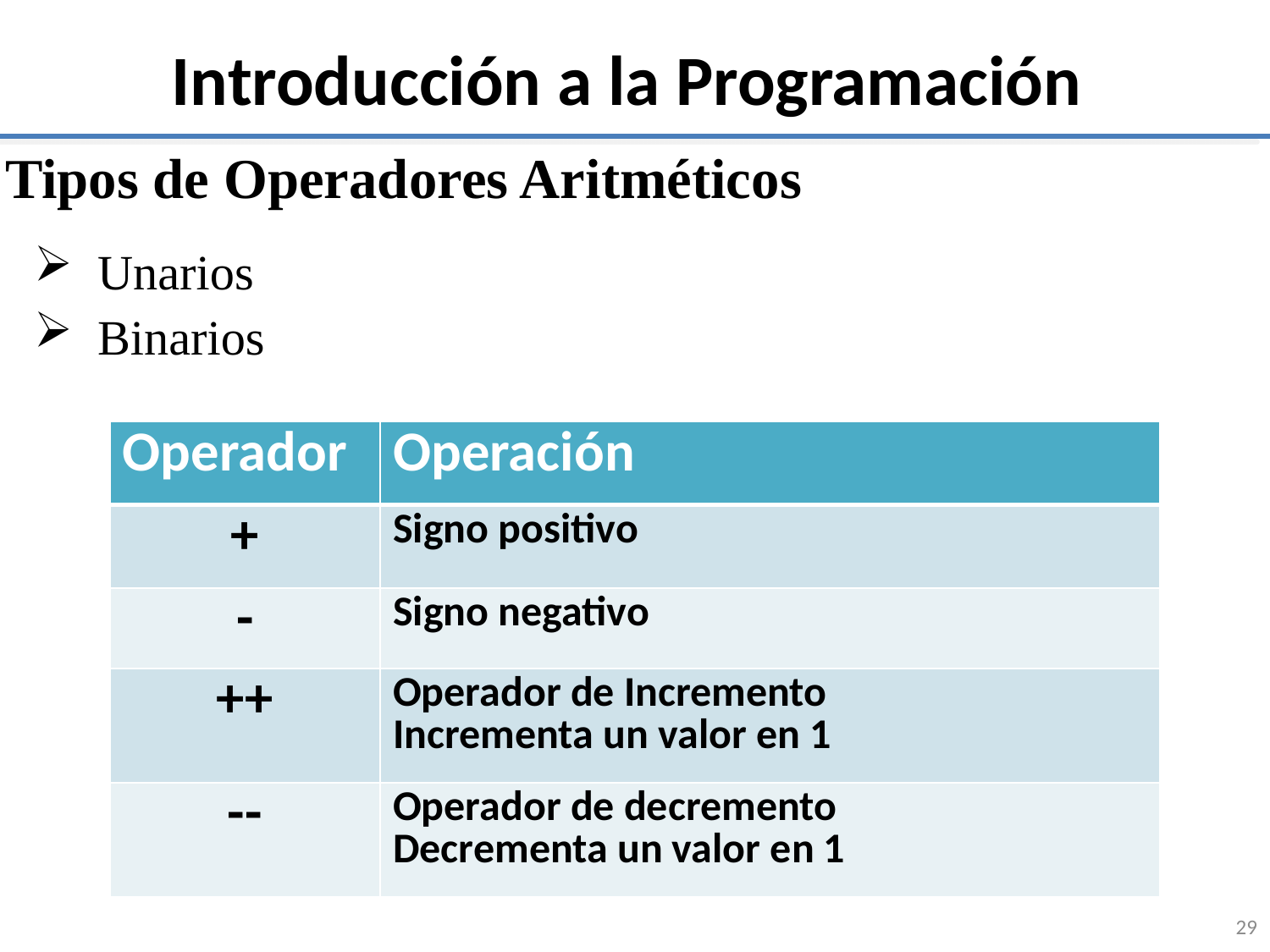

# Introducción a la Programación
Tipos de Operadores Aritméticos
Unarios
Binarios
| Operador | Operación |
| --- | --- |
| + | Signo positivo |
| - | Signo negativo |
| ++ | Operador de Incremento Incrementa un valor en 1 |
| -- | Operador de decremento Decrementa un valor en 1 |
29